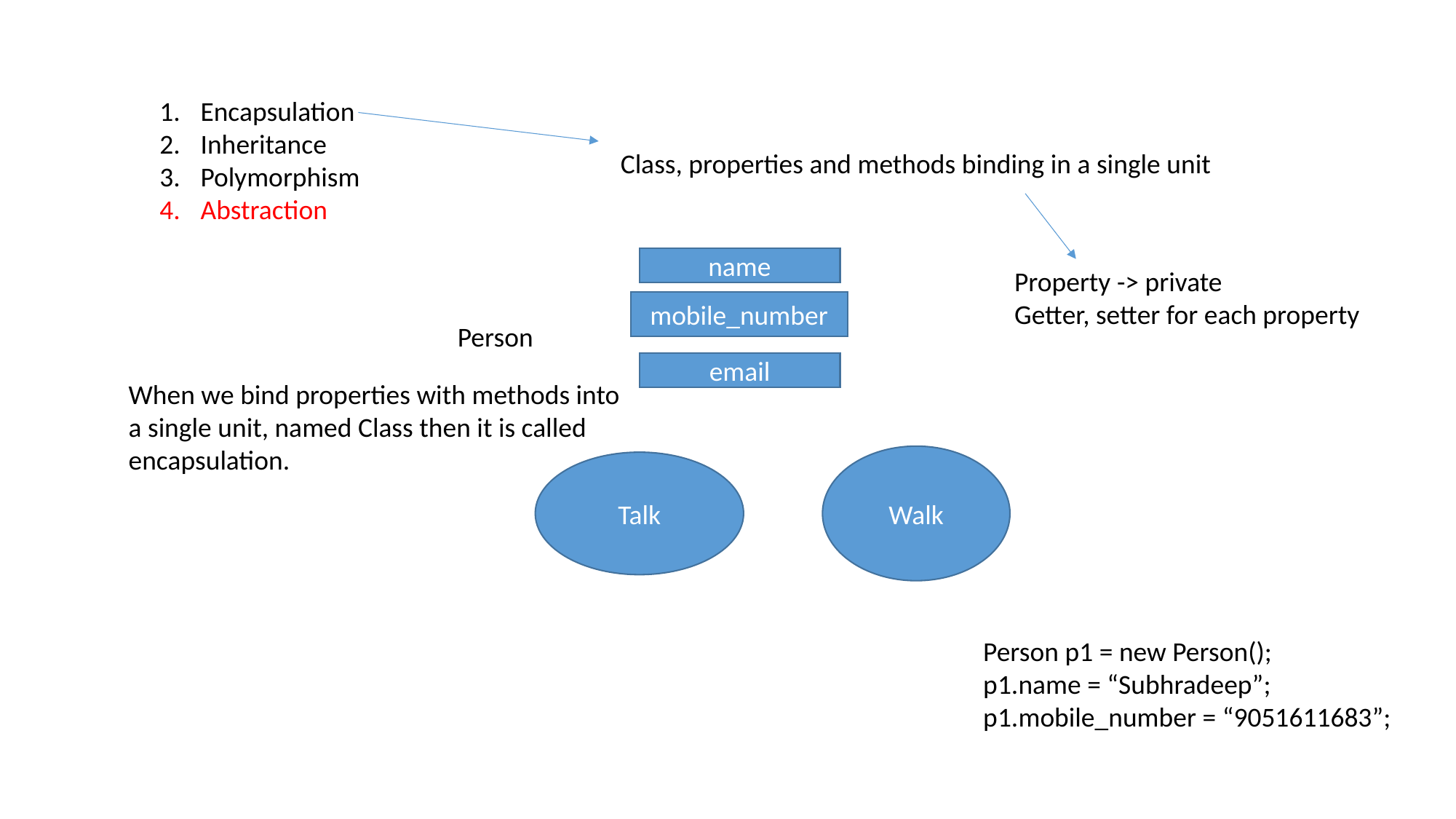

Encapsulation
Inheritance
Polymorphism
Abstraction
Class, properties and methods binding in a single unit
name
Property -> private
Getter, setter for each property
mobile_number
Person
email
When we bind properties with methods into a single unit, named Class then it is called encapsulation.
Walk
Talk
Person p1 = new Person();
p1.name = “Subhradeep”;
p1.mobile_number = “9051611683”;